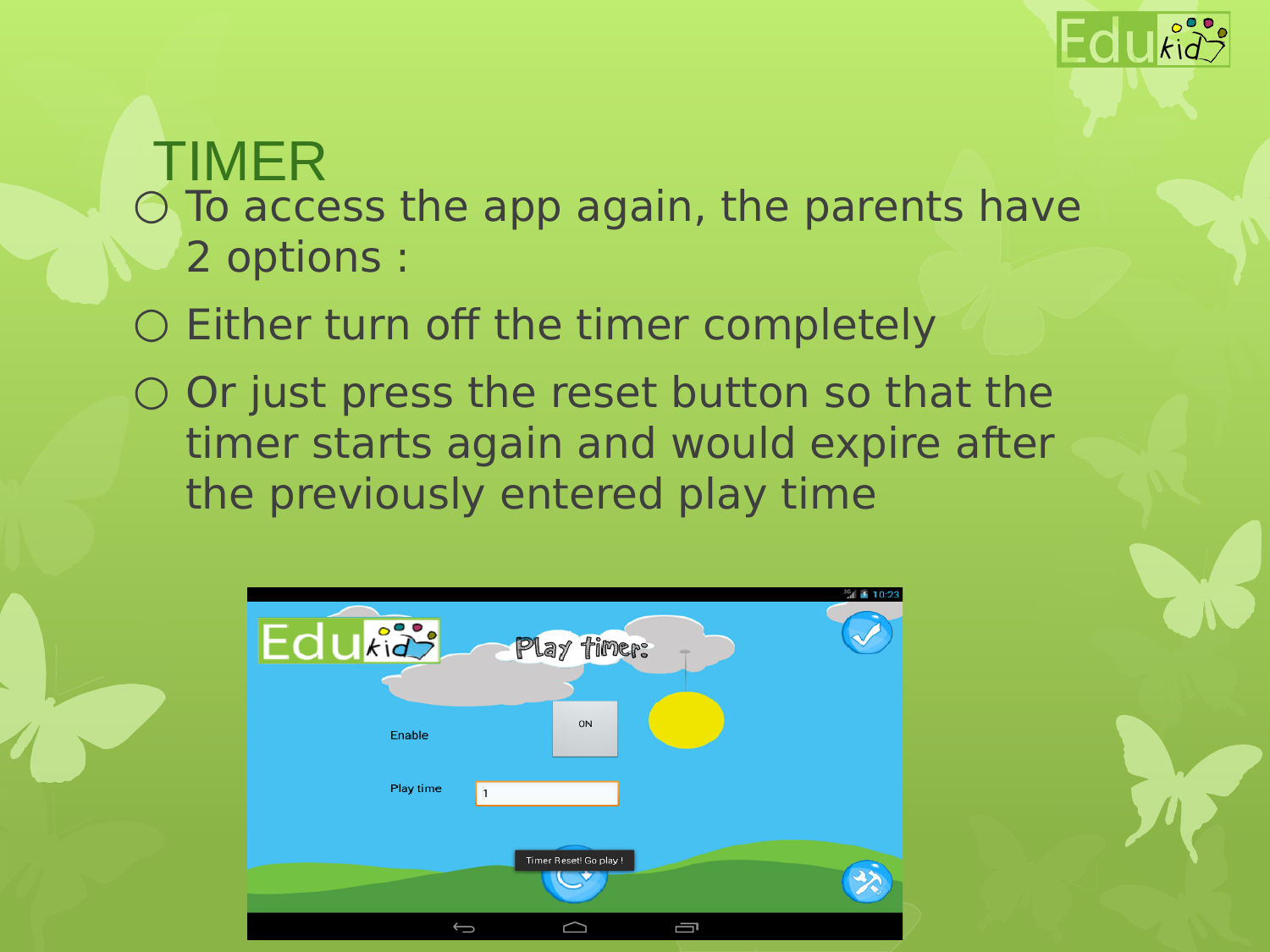

To access the app again, the parents have 2 options :
Either turn off the timer completely
Or just press the reset button so that the timer starts again and would expire after the previously entered play time
# TIMER